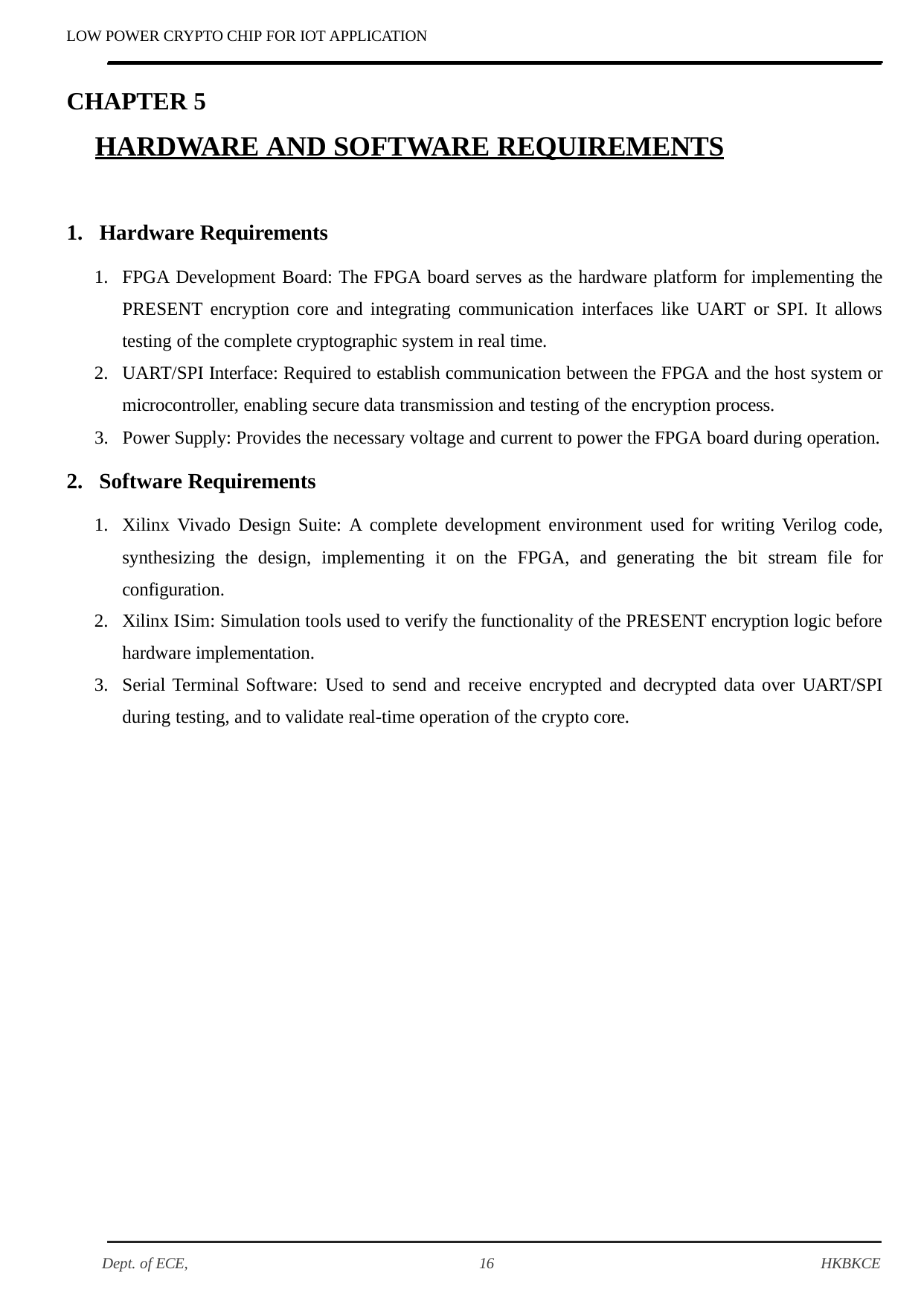

LOW POWER CRYPTO CHIP FOR IOT APPLICATION

CHAPTER 5
HARDWARE AND SOFTWARE REQUIREMENTS

Hardware Requirements
FPGA Development Board: The FPGA board serves as the hardware platform for implementing the PRESENT encryption core and integrating communication interfaces like UART or SPI. It allows testing of the complete cryptographic system in real time.
UART/SPI Interface: Required to establish communication between the FPGA and the host system or microcontroller, enabling secure data transmission and testing of the encryption process.
Power Supply: Provides the necessary voltage and current to power the FPGA board during operation.
Software Requirements
Xilinx Vivado Design Suite: A complete development environment used for writing Verilog code, synthesizing the design, implementing it on the FPGA, and generating the bit stream file for configuration.
Xilinx ISim: Simulation tools used to verify the functionality of the PRESENT encryption logic before hardware implementation.
Serial Terminal Software: Used to send and receive encrypted and decrypted data over UART/SPI during testing, and to validate real-time operation of the crypto core.

Dept. of ECE,
16
HKBKCE